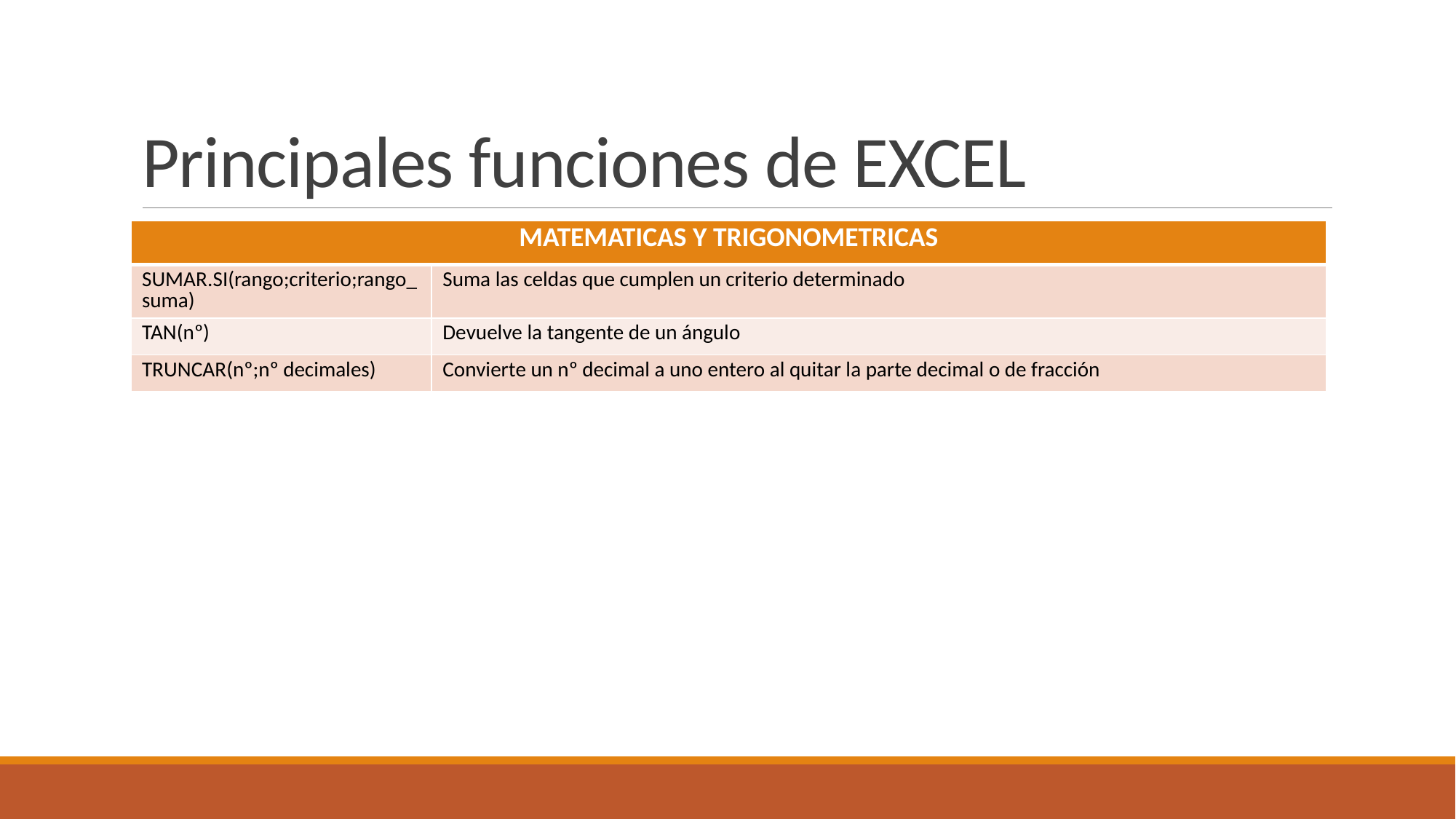

# Principales funciones de EXCEL
| MATEMATICAS Y TRIGONOMETRICAS |  |
| --- | --- |
| SUMAR.SI(rango;criterio;rango\_suma) | Suma las celdas que cumplen un criterio determinado |
| TAN(nº) | Devuelve la tangente de un ángulo |
| TRUNCAR(nº;nº decimales) | Convierte un nº decimal a uno entero al quitar la parte decimal o de fracción |